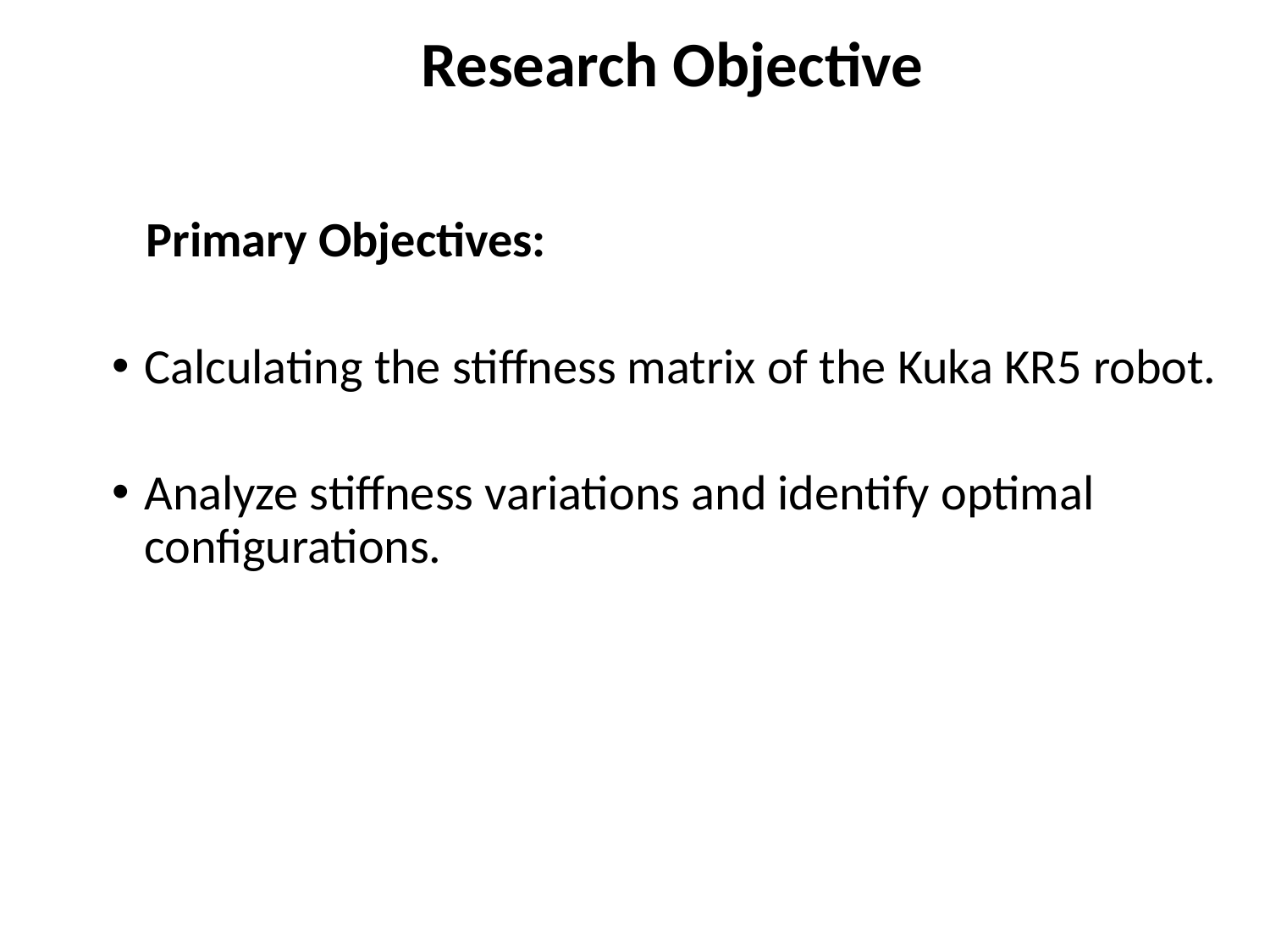

# Research Objective

                Primary Objectives:

Calculating the stiffness matrix of the Kuka KR5 robot.

Analyze stiffness variations and identify optimal configurations.